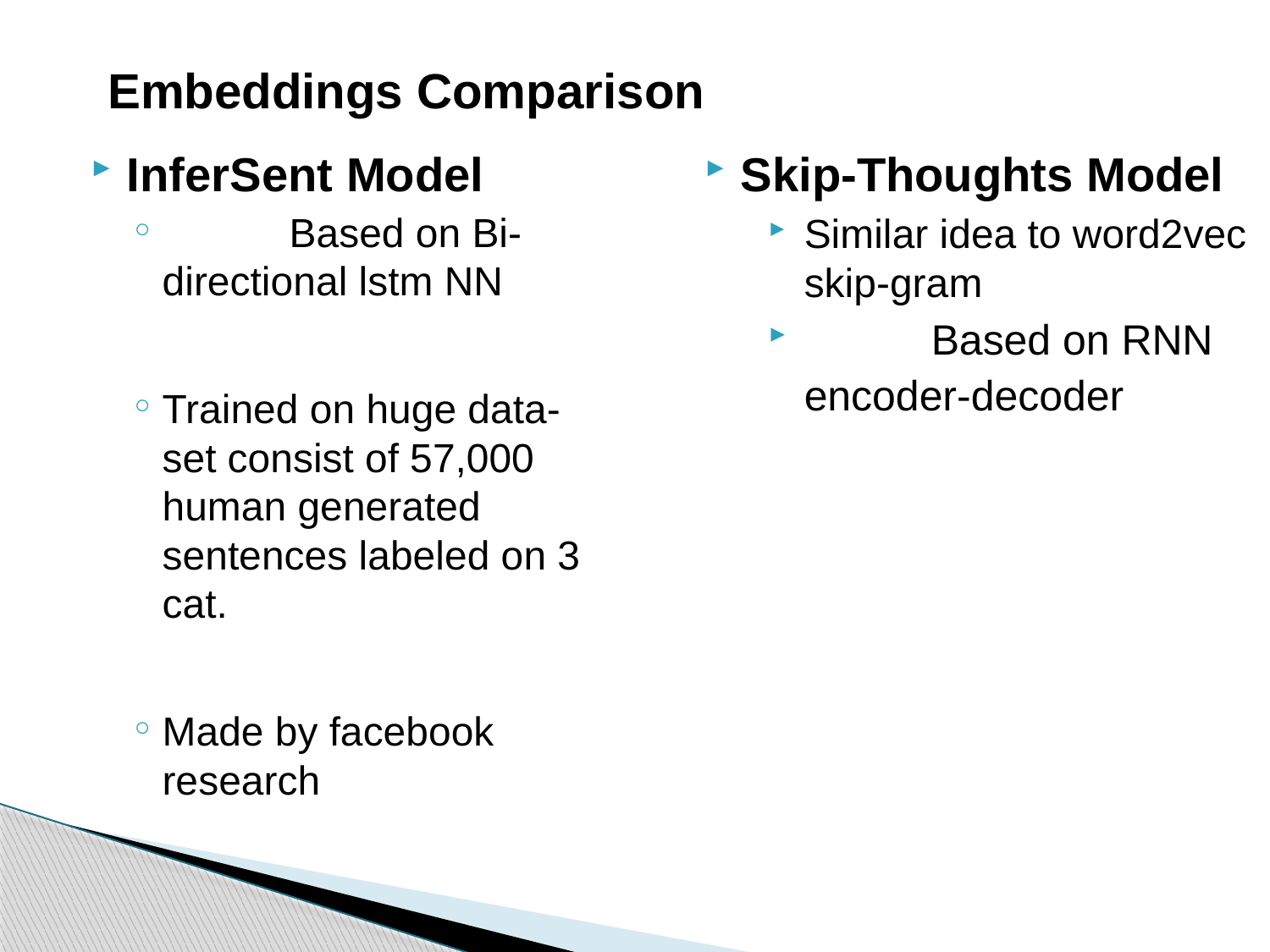

Embeddings Comparison
InferSent Model
	Based on Bi-directional lstm NN

Trained on huge data-set consist of 57,000 human generated sentences labeled on 3 cat.

Made by facebook research
Skip-Thoughts Model
Similar idea to word2vec skip-gram
	Based on RNN encoder-decoder